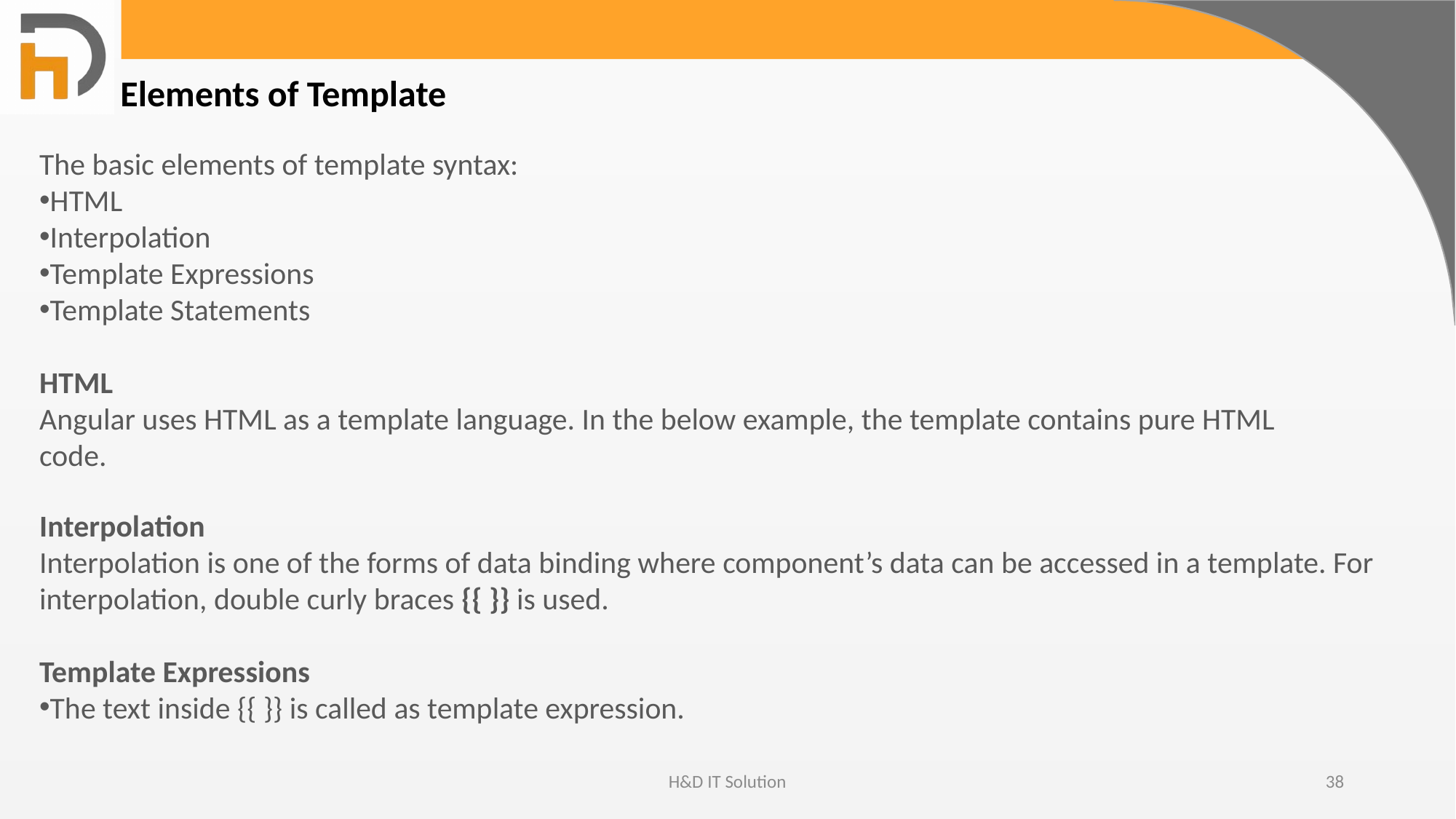

Elements of Template
The basic elements of template syntax:
HTML
Interpolation
Template Expressions
Template Statements

HTML
Angular uses HTML as a template language. In the below example, the template contains pure HTML code.
Interpolation
Interpolation is one of the forms of data binding where component’s data can be accessed in a template. For interpolation, double curly braces {{ }} is used.

Template Expressions
The text inside {{ }} is called as template expression.
H&D IT Solution
38